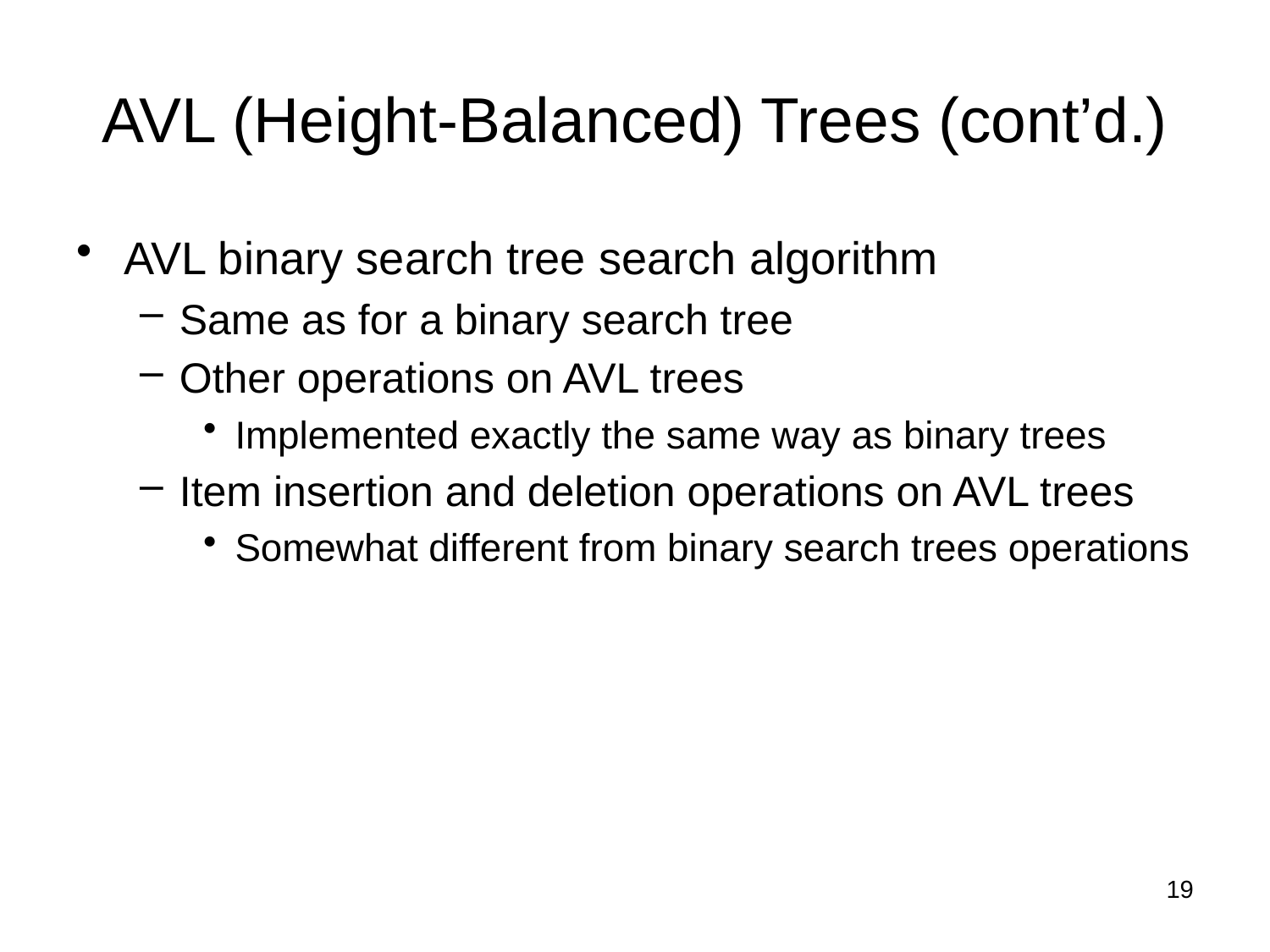

# AVL (Height-Balanced) Trees (cont’d.)
AVL binary search tree search algorithm
Same as for a binary search tree
Other operations on AVL trees
Implemented exactly the same way as binary trees
Item insertion and deletion operations on AVL trees
Somewhat different from binary search trees operations
19